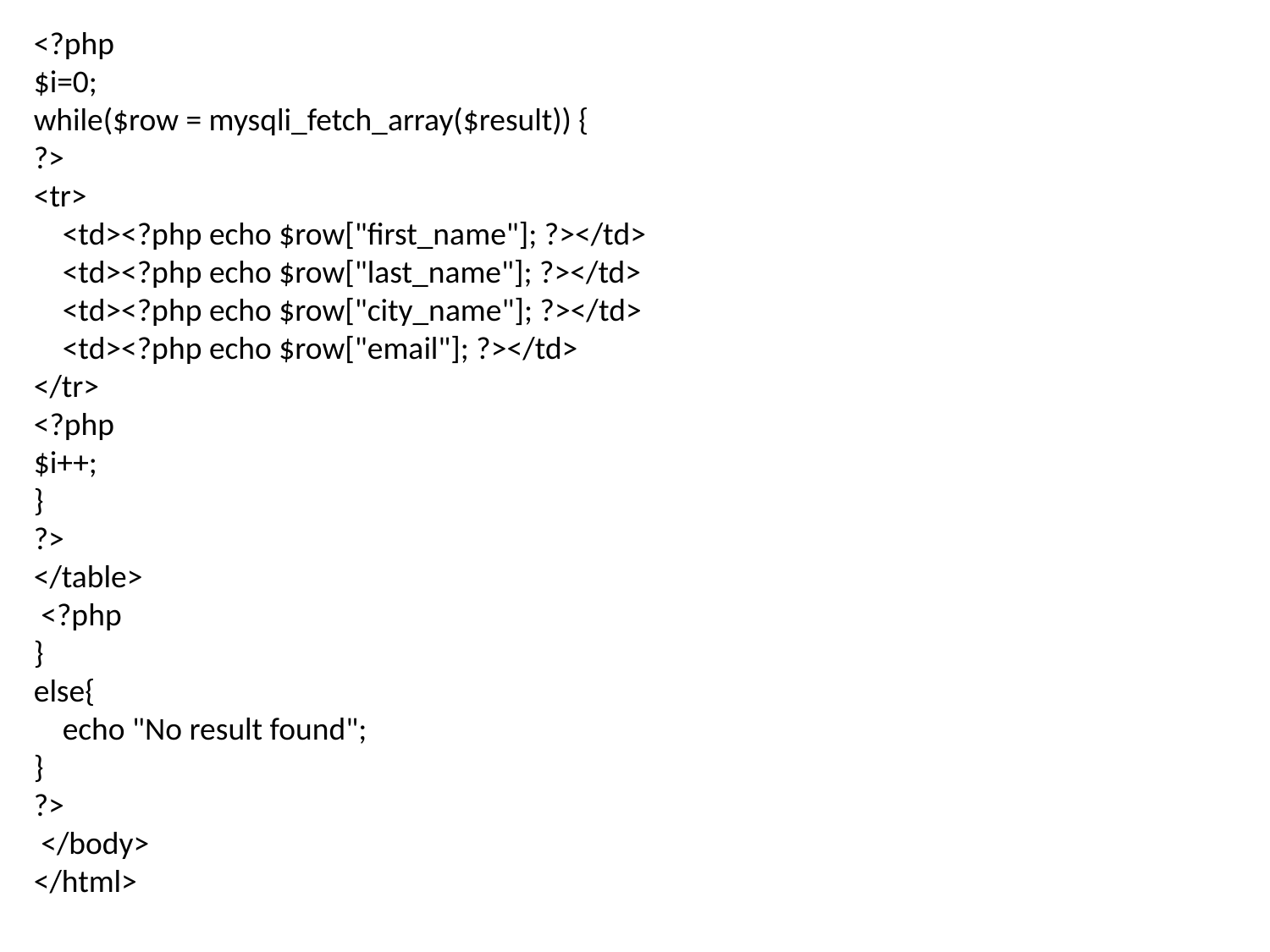

<?php
$i=0;
while($row = mysqli_fetch_array($result)) {
?>
<tr>
    <td><?php echo $row["first_name"]; ?></td>
    <td><?php echo $row["last_name"]; ?></td>
    <td><?php echo $row["city_name"]; ?></td>
    <td><?php echo $row["email"]; ?></td>
</tr>
<?php
$i++;
}
?>
</table>
 <?php
}
else{
    echo "No result found";
}
?>
 </body>
</html>